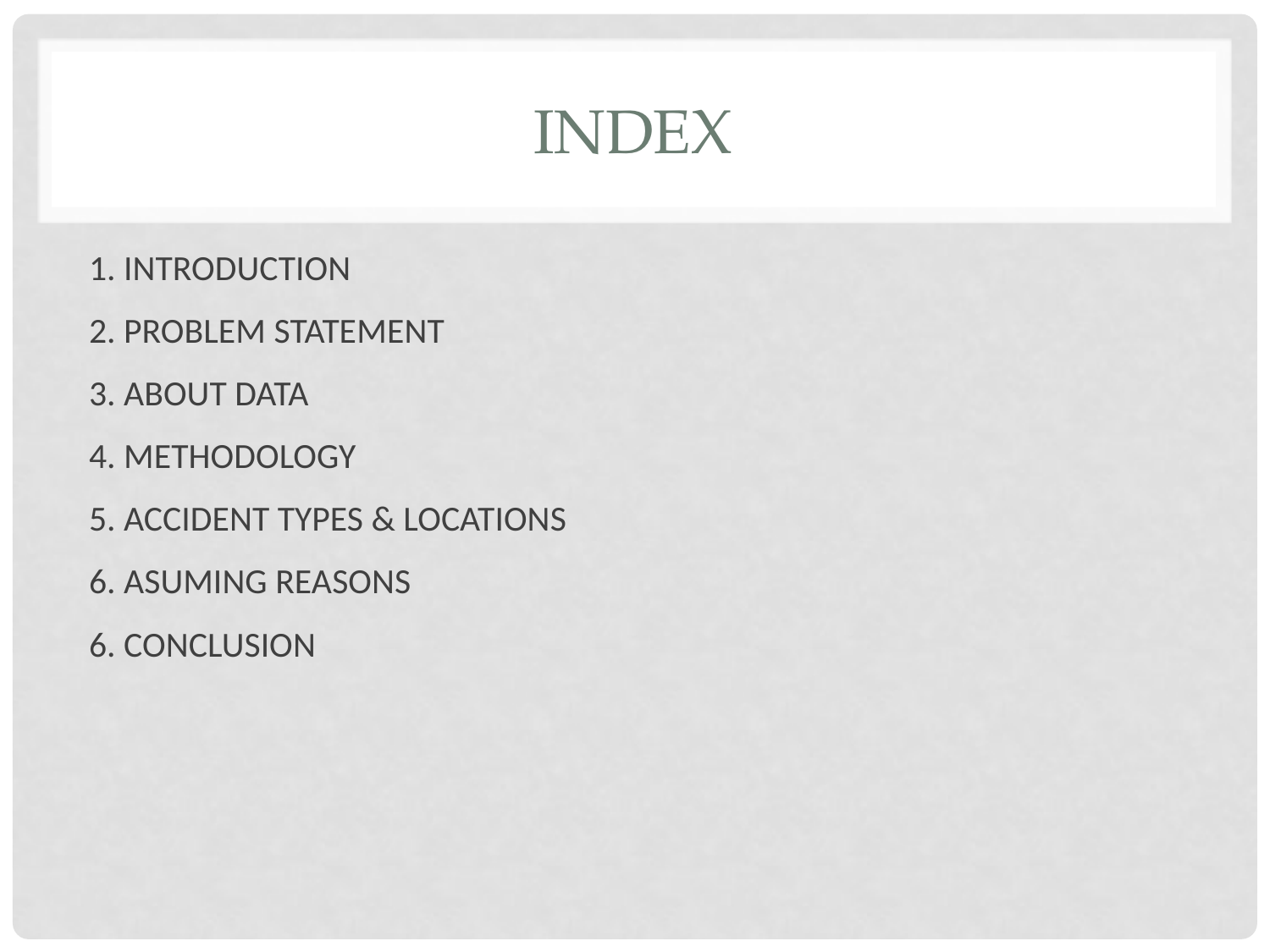

# INDEX
1. INTRODUCTION
2. PROBLEM STATEMENT
3. ABOUT DATA
4. METHODOLOGY
5. ACCIDENT TYPES & LOCATIONS
6. ASUMING REASONS
6. CONCLUSION